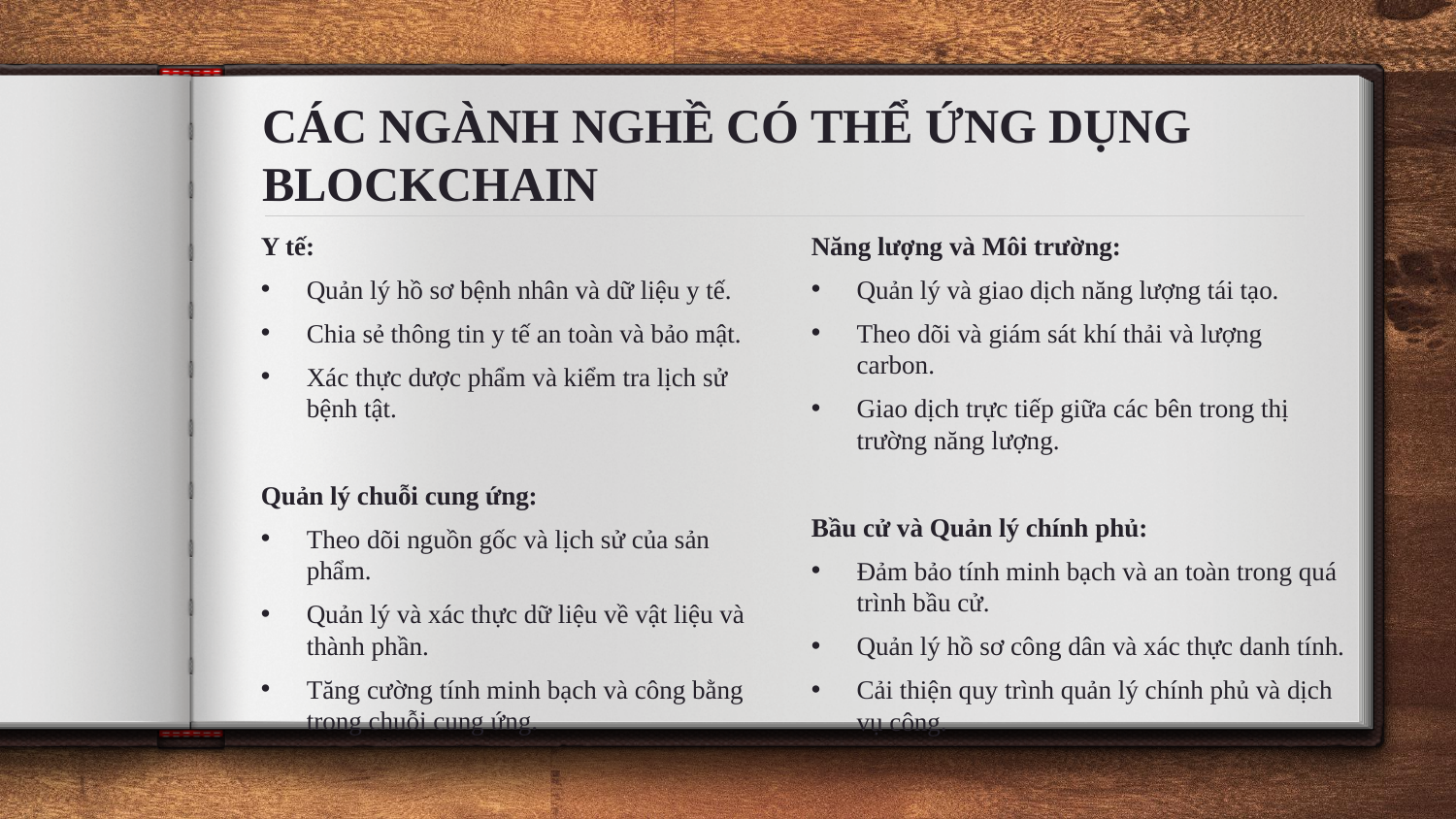

# CÁC NGÀNH NGHỀ CÓ THỂ ỨNG DỤNG BLOCKCHAIN
Y tế:
Quản lý hồ sơ bệnh nhân và dữ liệu y tế.
Chia sẻ thông tin y tế an toàn và bảo mật.
Xác thực dược phẩm và kiểm tra lịch sử bệnh tật.

Quản lý chuỗi cung ứng:
Theo dõi nguồn gốc và lịch sử của sản phẩm.
Quản lý và xác thực dữ liệu về vật liệu và thành phần.
Tăng cường tính minh bạch và công bằng trong chuỗi cung ứng.
Năng lượng và Môi trường:
Quản lý và giao dịch năng lượng tái tạo.
Theo dõi và giám sát khí thải và lượng carbon.
Giao dịch trực tiếp giữa các bên trong thị trường năng lượng.

Bầu cử và Quản lý chính phủ:
Đảm bảo tính minh bạch và an toàn trong quá trình bầu cử.
Quản lý hồ sơ công dân và xác thực danh tính.
Cải thiện quy trình quản lý chính phủ và dịch vụ công.

19